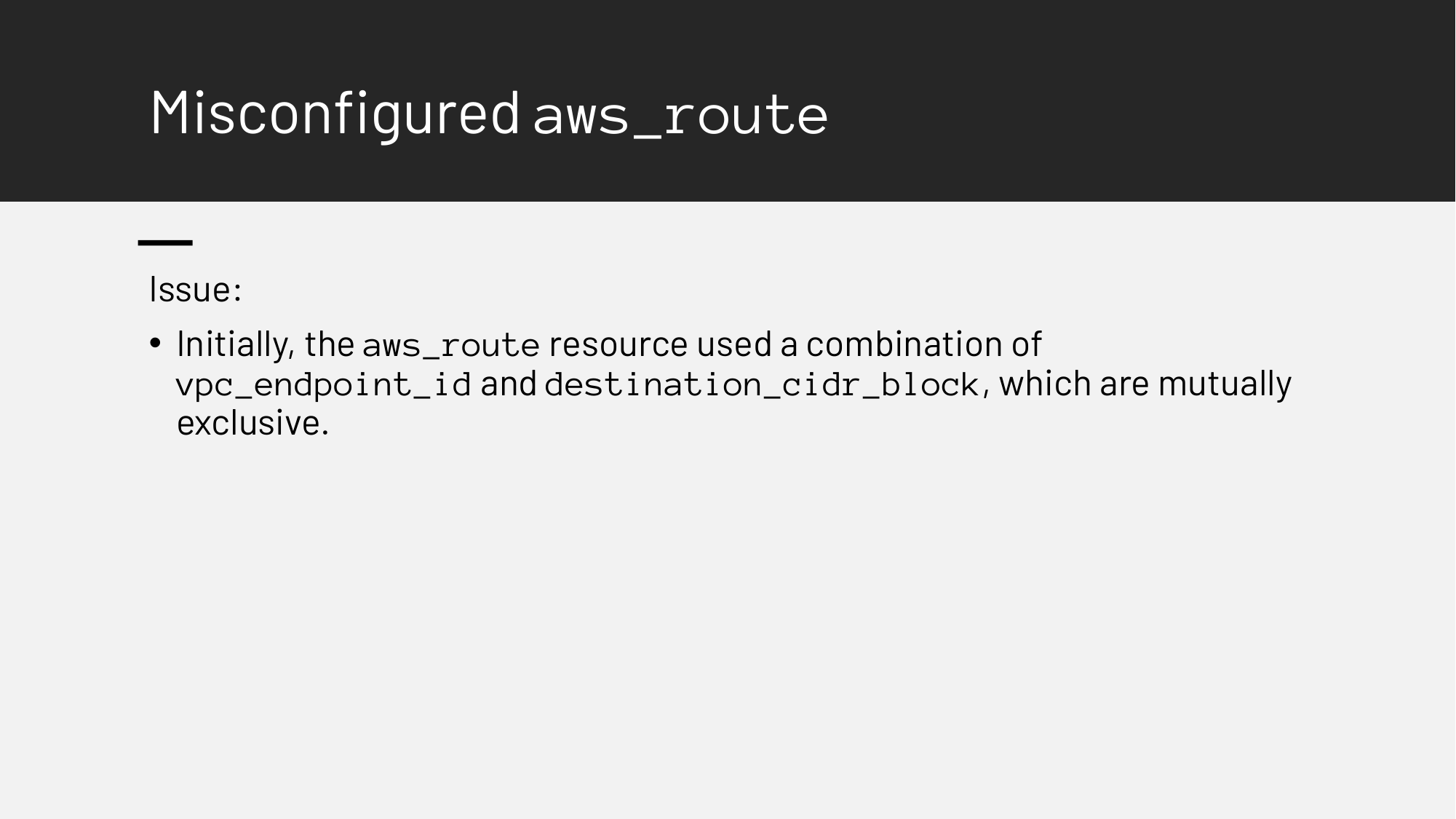

# Misconfigured aws_route

Issue:
Initially, the aws_route resource used a combination of vpc_endpoint_id and destination_cidr_block, which are mutually exclusive.